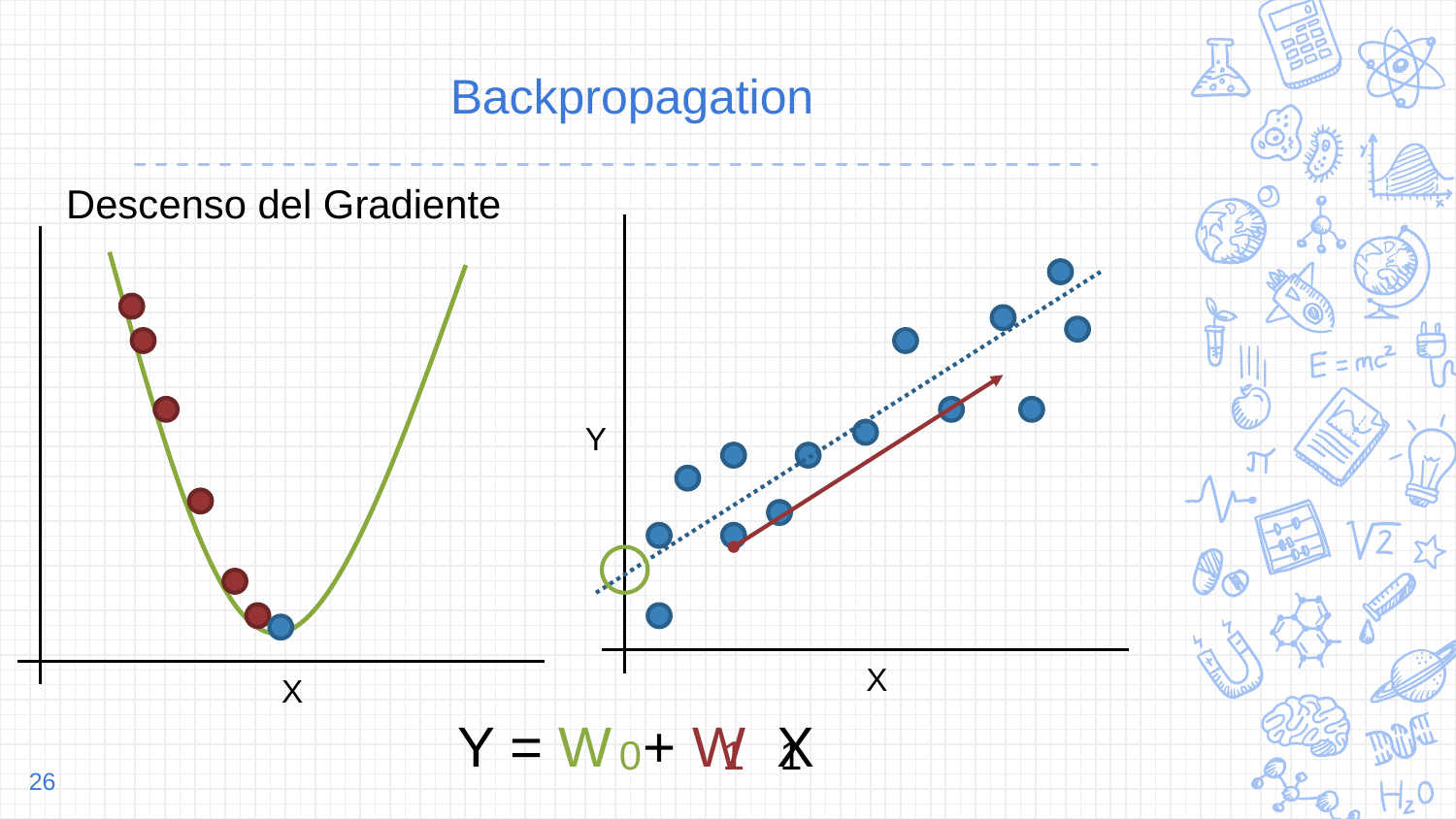

# Backpropagation
Descenso del Gradiente

Y

X
X
Y = W  + W  X
0
1
1
26